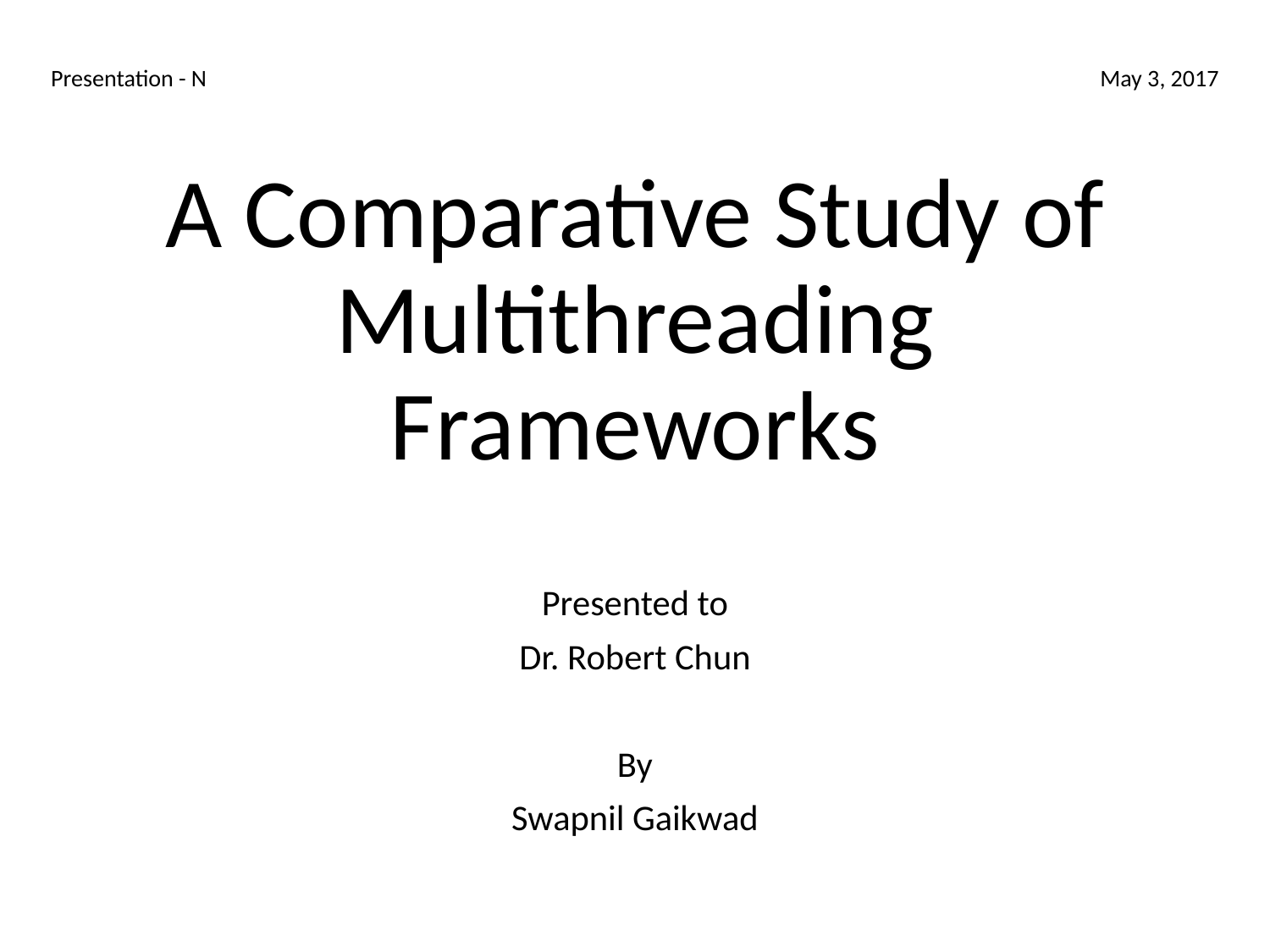

Presentation - N
May 3, 2017
# A Comparative Study of Multithreading Frameworks
Presented to
Dr. Robert Chun

By
Swapnil Gaikwad